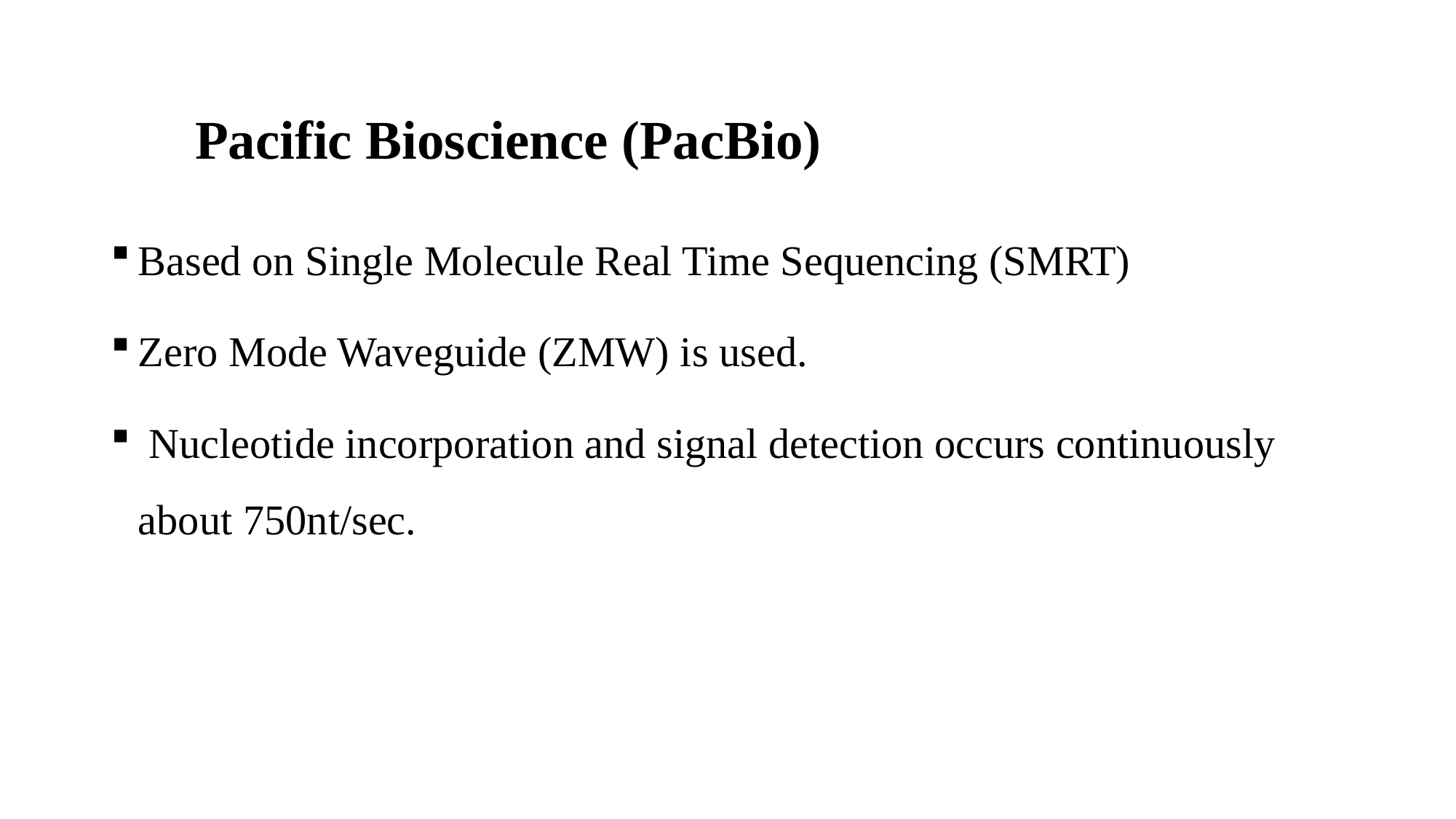

# Pacific Bioscience (PacBio)
Based on Single Molecule Real Time Sequencing (SMRT)
Zero Mode Waveguide (ZMW) is used.
 Nucleotide incorporation and signal detection occurs continuously about 750nt/sec.